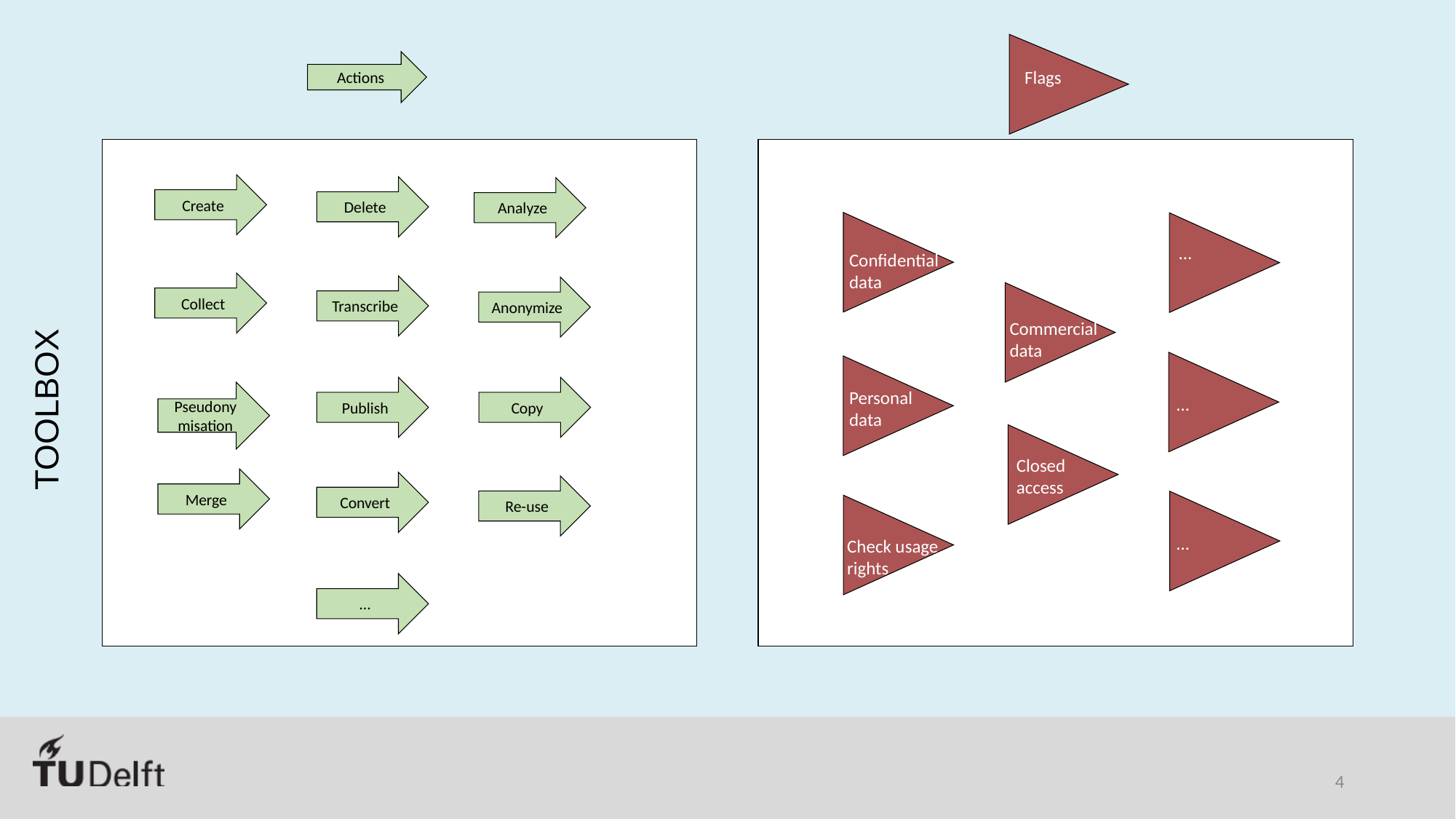

Actions
Flags
Create
Delete
Analyze

Confidential data
…
Collect
Transcribe
Anonymize

Commercial
data

…

Personal data
Copy
Publish
Pseudonymisation

Closed access
Merge
Convert
Re-use

…

Check usage rights
…
4